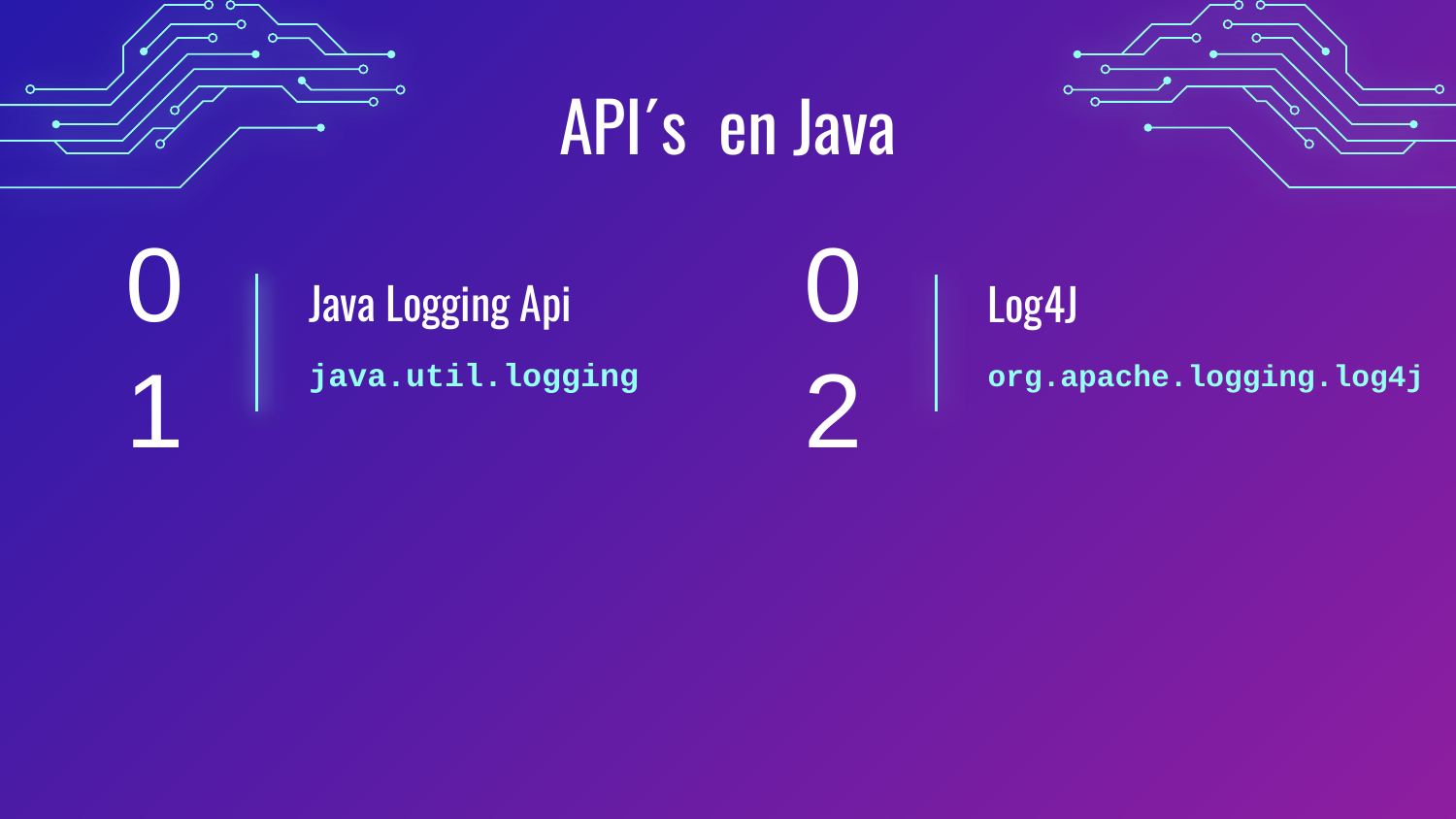

API´s  en Java
# Java Logging Api
Log4J
01
02
java.util.logging
org.apache.logging.log4j